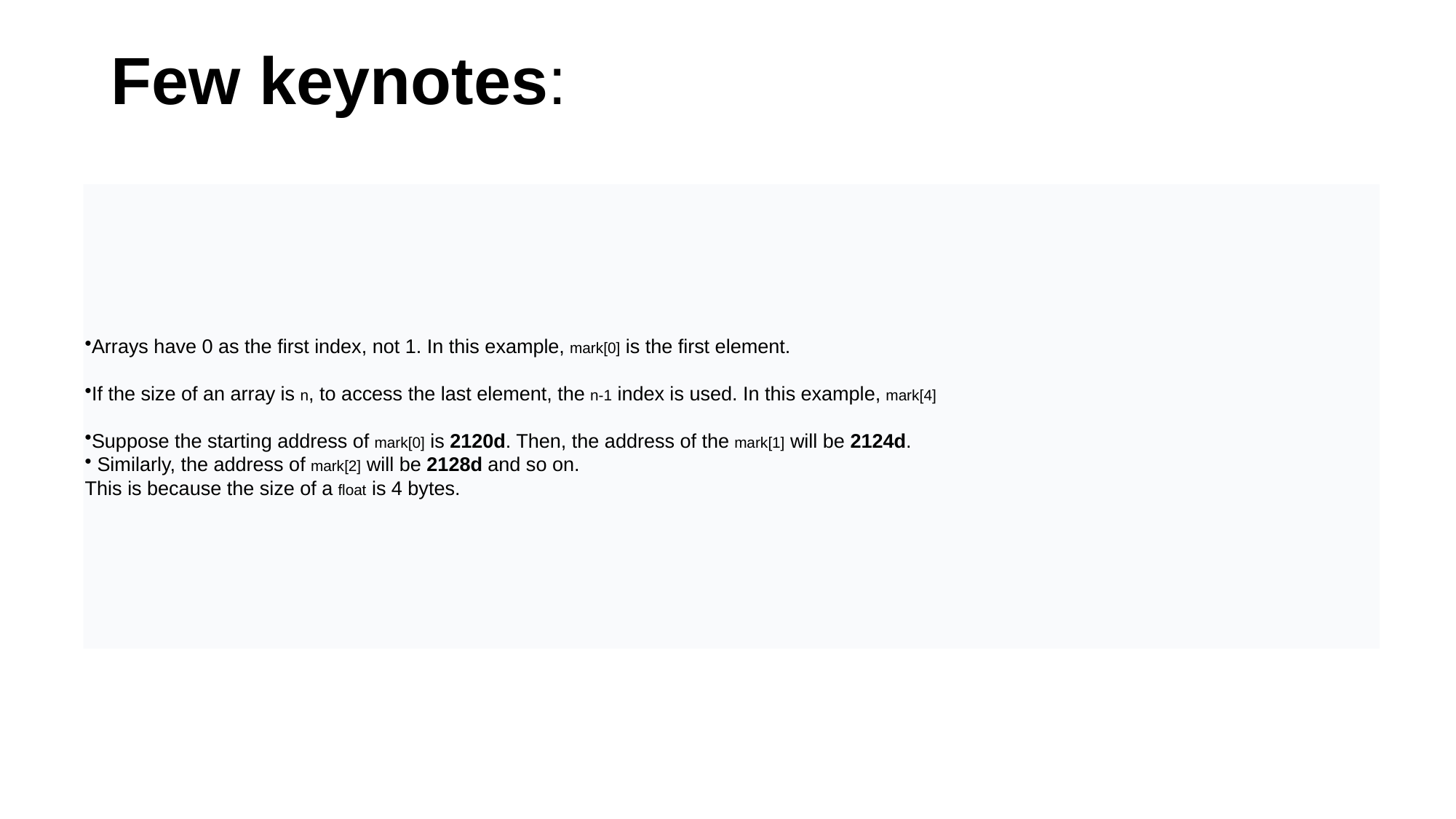

# Few keynotes:

Arrays have 0 as the first index, not 1. In this example, mark[0] is the first element.

If the size of an array is n, to access the last element, the n-1 index is used. In this example, mark[4]

Suppose the starting address of mark[0] is 2120d. Then, the address of the mark[1] will be 2124d.
 Similarly, the address of mark[2] will be 2128d and so on.
This is because the size of a float is 4 bytes.